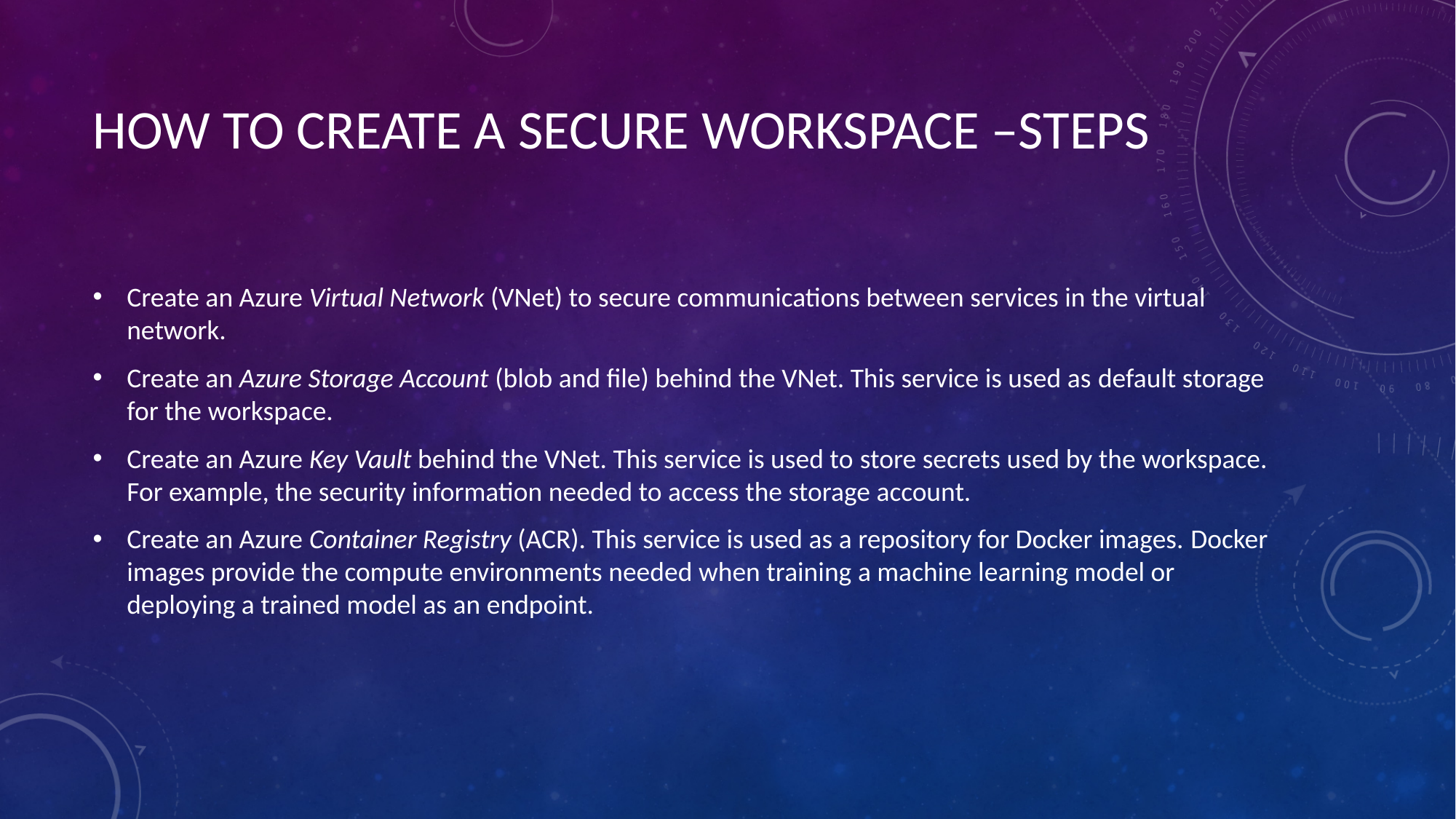

# How to create a secure workspace –Steps
Create an Azure Virtual Network (VNet) to secure communications between services in the virtual network.
Create an Azure Storage Account (blob and file) behind the VNet. This service is used as default storage for the workspace.
Create an Azure Key Vault behind the VNet. This service is used to store secrets used by the workspace. For example, the security information needed to access the storage account.
Create an Azure Container Registry (ACR). This service is used as a repository for Docker images. Docker images provide the compute environments needed when training a machine learning model or deploying a trained model as an endpoint.